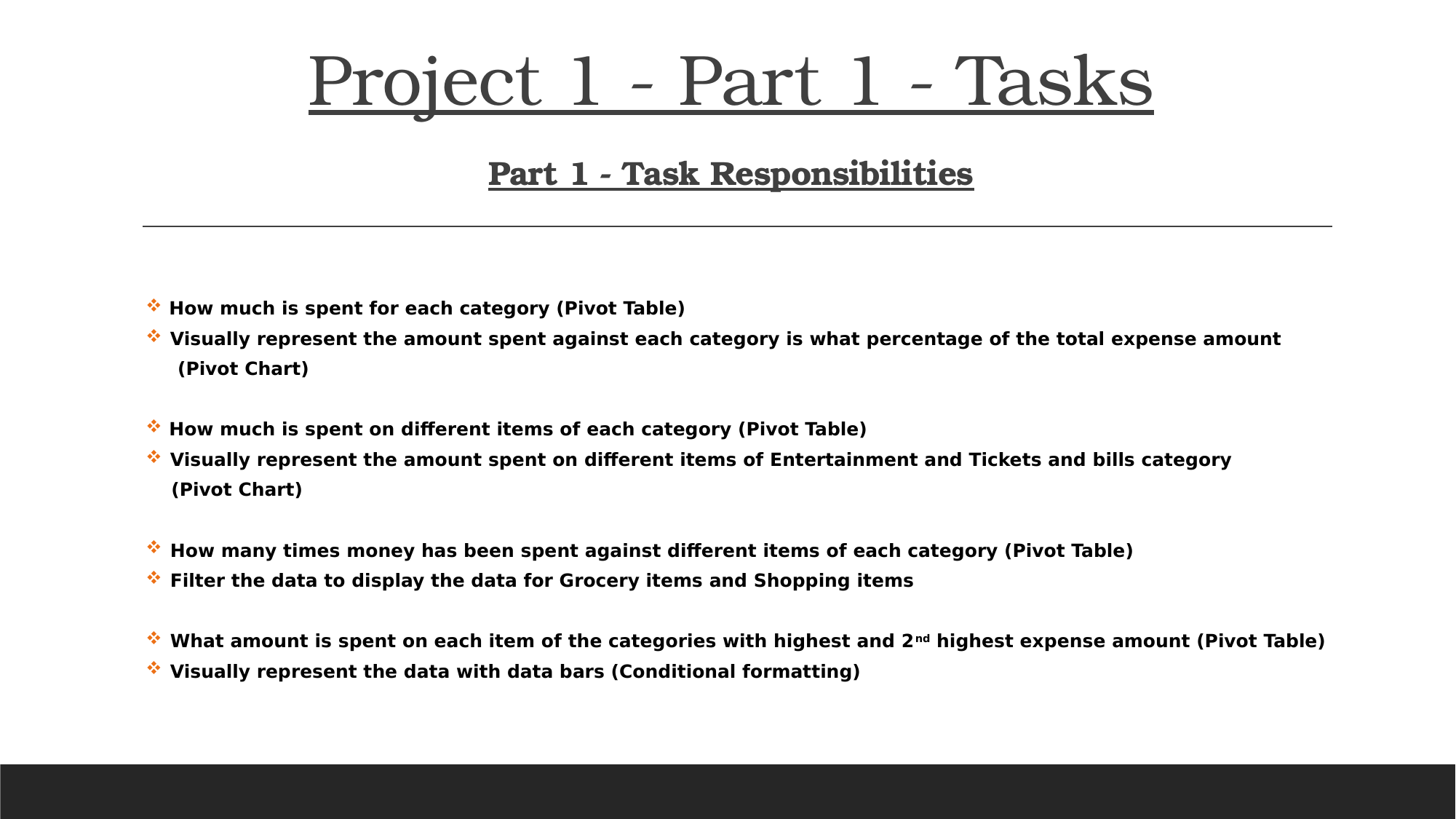

# Project 1 - Part 1 - Tasks Part 1 - Task Responsibilities

Member 1
  How much is spent for each category (Pivot Table)
  Visually represent the amount spent against each category is what percentage of the total expense amount
     (Pivot Chart)
Member 2
  How much is spent on different items of each category (Pivot Table)
  Visually represent the amount spent on different items of Entertainment and Tickets and bills category
    (Pivot Chart)
mber 3
  How many times money has been spent against different items of each category (Pivot Table)
  Filter the data to display the data for Grocery items and Shopping items
mber 4
  What amount is spent on each item of the categories with highest and 2nd highest expense amount (Pivot Table)
  Visually represent the data with data bars (Conditional formatting)